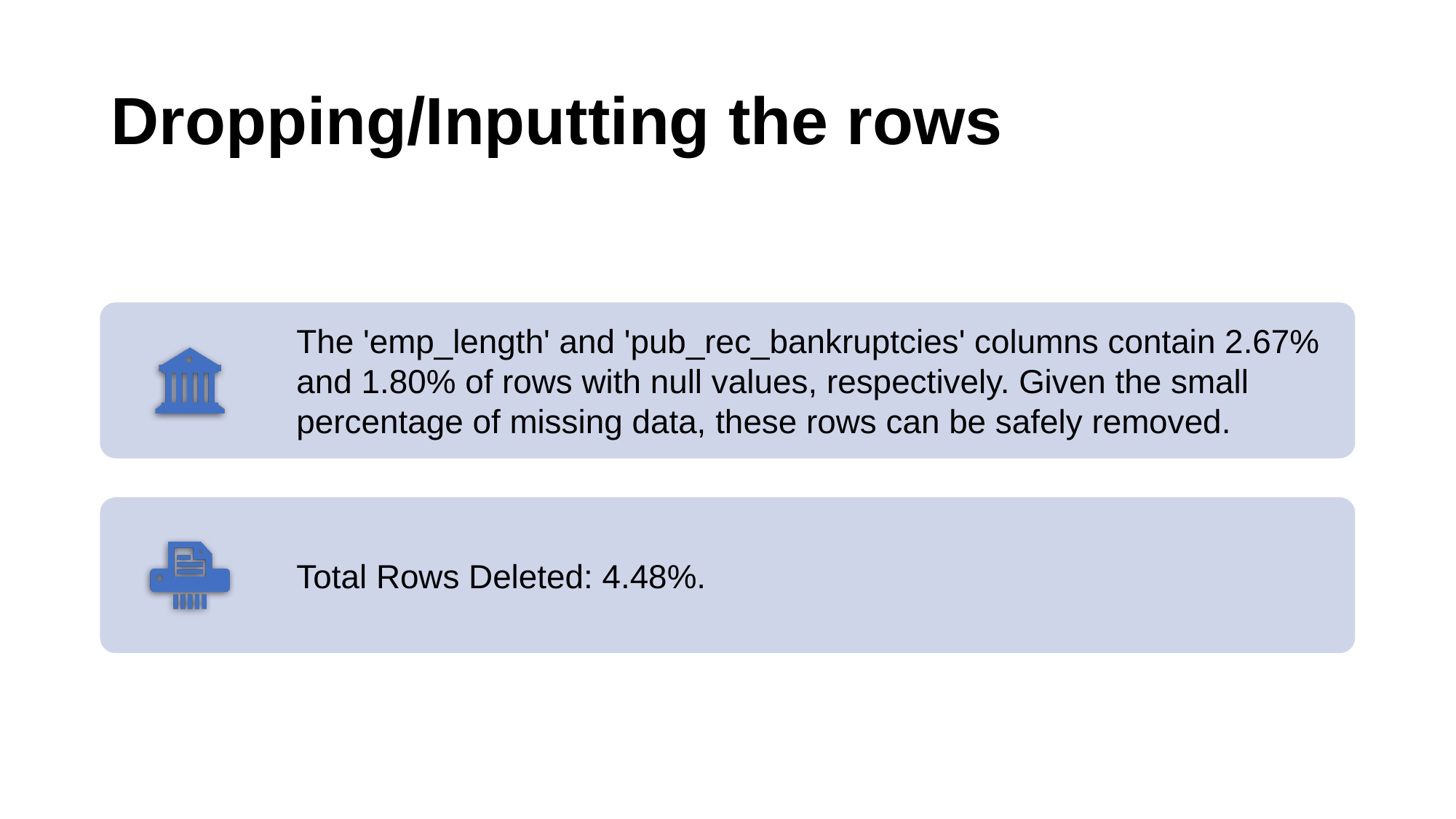

# Dropping/Inputting the rows
The 'emp_length' and 'pub_rec_bankruptcies' columns contain 2.67% and 1.80% of rows with null values, respectively. Given the small percentage of missing data, these rows can be safely removed.
Total Rows Deleted: 4.48%.